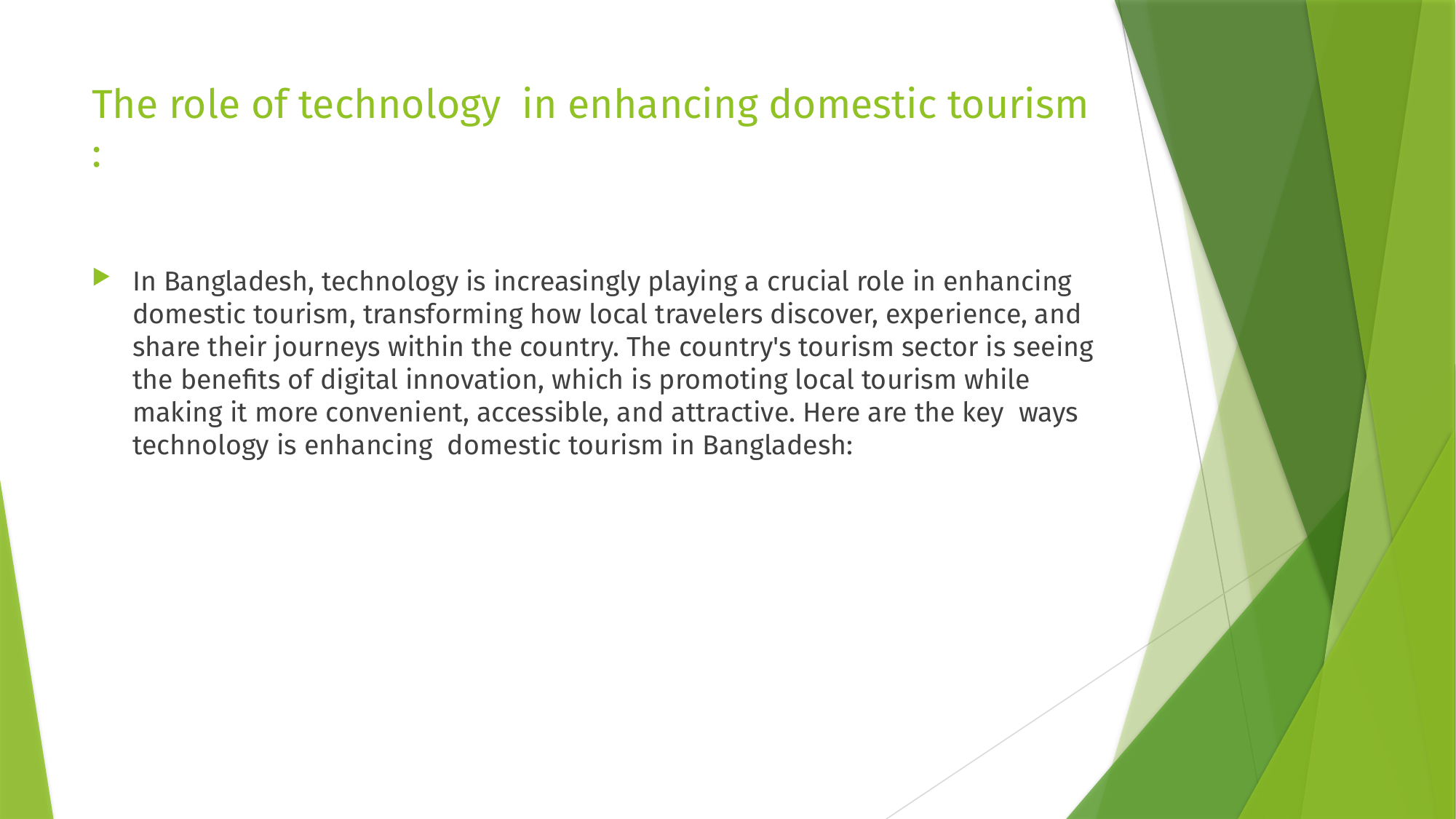

# The role of technology  in enhancing domestic tourism :
In Bangladesh, technology is increasingly playing a crucial role in enhancing domestic tourism, transforming how local travelers discover, experience, and share their journeys within the country. The country's tourism sector is seeing the benefits of digital innovation, which is promoting local tourism while making it more convenient, accessible, and attractive. Here are the key  ways technology is enhancing  domestic tourism in Bangladesh: